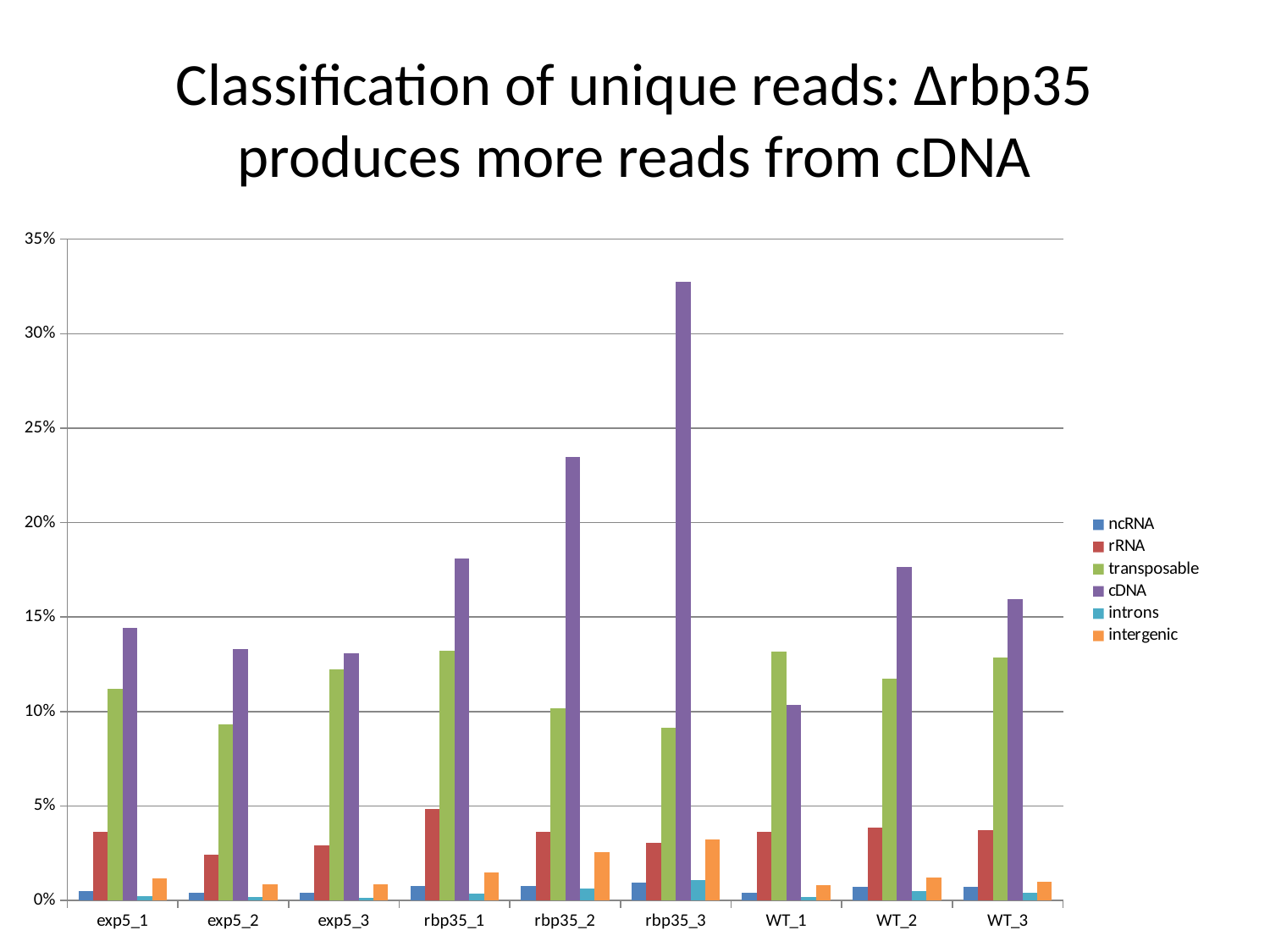

# Classification of unique reads: ∆rbp35 produces more reads from cDNA

### Chart

| Category | ncRNA | rRNA | transposable | cDNA | introns | intergenic |
|---|---|---|---|---|---|---|
| exp5_1 | 0.004940952858345861 | 0.03631134683265563 | 0.11208302634215891 | 0.1442321336012588 | 0.0023268752630046827 | 0.0115480693323009 |
| exp5_2 | 0.004045188389369597 | 0.024331957498204323 | 0.09321307281339102 | 0.13310949909014222 | 0.0020043824695390685 | 0.008416002424344851 |
| exp5_3 | 0.003952408718179604 | 0.02896956903614369 | 0.12241543469115118 | 0.13089152464812123 | 0.0015721065489677976 | 0.008494541911770133 |
| rbp35_1 | 0.007632388628878489 | 0.0483684347373895 | 0.13216978679147165 | 0.1808957358294332 | 0.003706231582596637 | 0.01468408736349454 |
| rbp35_2 | 0.007543046716378849 | 0.0364364407135298 | 0.10156140914428462 | 0.23452153232347356 | 0.006118520293206756 | 0.02540265570791028 |
| rbp35_3 | 0.009374364329206276 | 0.030480329802959005 | 0.09142878452963751 | 0.32764371245304513 | 0.01060536201027922 | 0.03212425923163505 |
| WT_1 | 0.004249787510624469 | 0.03608267862468945 | 0.13180892679503955 | 0.1034491378879332 | 0.0016516415558532418 | 0.008090112735742522 |
| WT_2 | 0.007281336920821 | 0.03873611413484544 | 0.11717279824592017 | 0.1762976528989349 | 0.0048970646972046296 | 0.011911943685971848 |
| WT_3 | 0.007054054017174257 | 0.03732460383630283 | 0.1284501003628345 | 0.1592596484094094 | 0.003990633711814705 | 0.0100055810196209 |